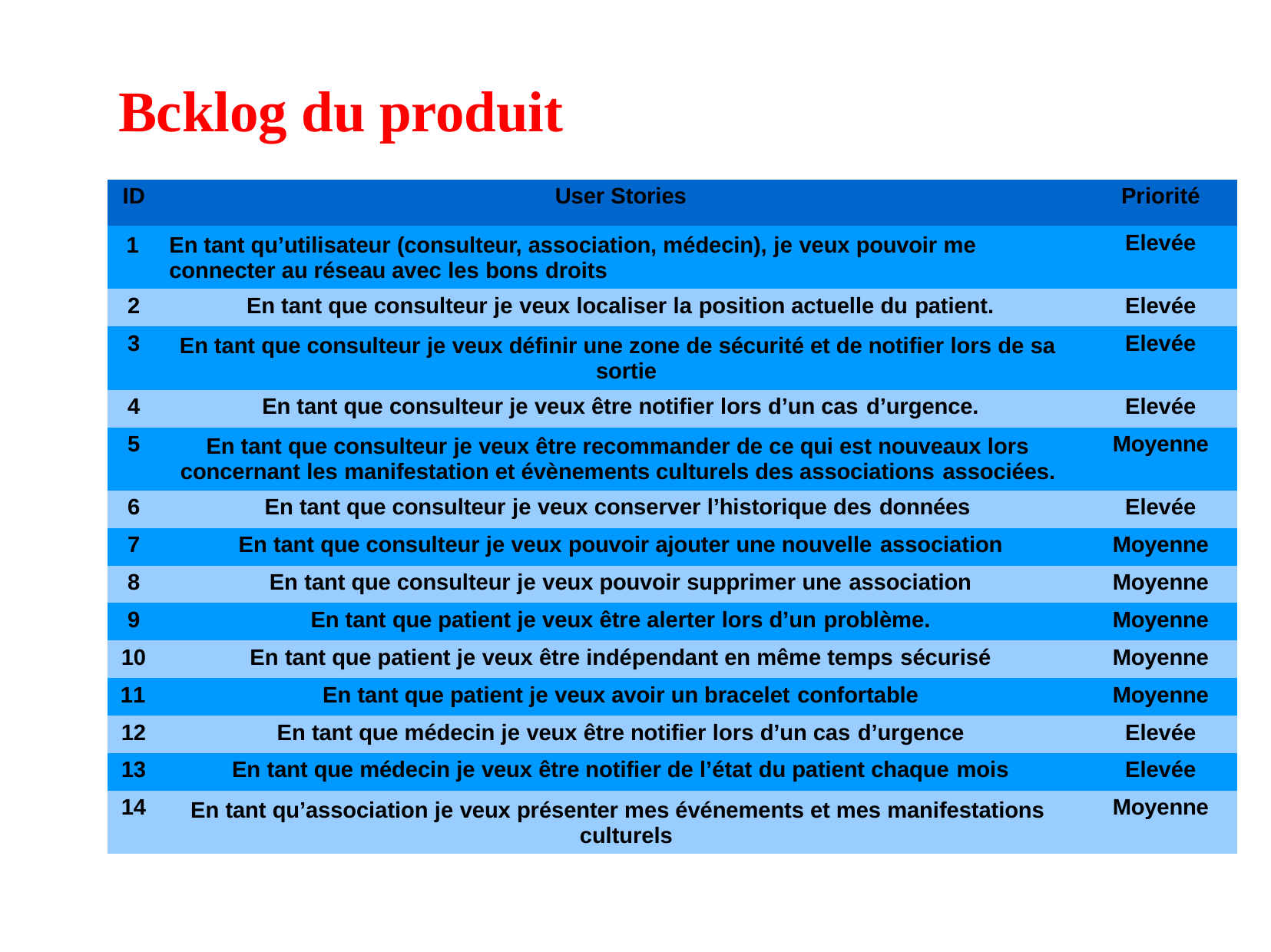

Bcklog du produit
| ID | User Stories | Priorité |
| --- | --- | --- |
| 1 En tant qu’utilisateur (consulteur, association, médecin), je veux pouvoir me connecter au réseau avec les bons droits |  | Elevée |
| 2 | En tant que consulteur je veux localiser la position actuelle du patient. | Elevée |
| 3 | En tant que consulteur je veux définir une zone de sécurité et de notifier lors de sa sortie | Elevée |
| 4 | En tant que consulteur je veux être notifier lors d’un cas d’urgence. | Elevée |
| 5 | En tant que consulteur je veux être recommander de ce qui est nouveaux lors concernant les manifestation et évènements culturels des associations associées. | Moyenne |
| 6 | En tant que consulteur je veux conserver l’historique des données | Elevée |
| 7 | En tant que consulteur je veux pouvoir ajouter une nouvelle association | Moyenne |
| 8 | En tant que consulteur je veux pouvoir supprimer une association | Moyenne |
| 9 | En tant que patient je veux être alerter lors d’un problème. | Moyenne |
| 10 | En tant que patient je veux être indépendant en même temps sécurisé | Moyenne |
| 11 | En tant que patient je veux avoir un bracelet confortable | Moyenne |
| 12 | En tant que médecin je veux être notifier lors d’un cas d’urgence | Elevée |
| 13 | En tant que médecin je veux être notifier de l’état du patient chaque mois | Elevée |
| 14 | En tant qu’association je veux présenter mes événements et mes manifestations culturels | Moyenne |
12